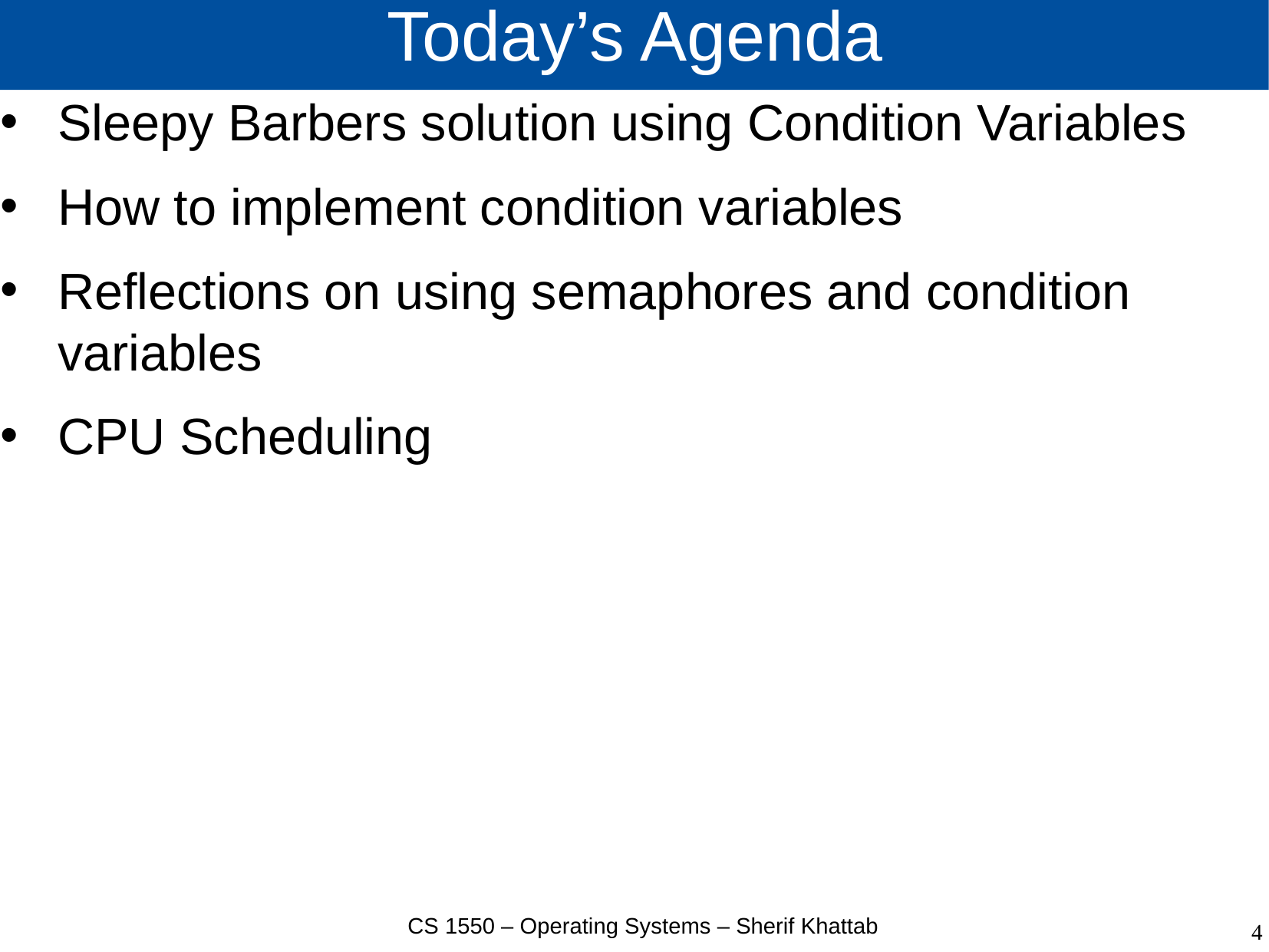

# Today’s Agenda
Sleepy Barbers solution using Condition Variables
How to implement condition variables
Reflections on using semaphores and condition variables
CPU Scheduling
CS 1550 – Operating Systems – Sherif Khattab
4